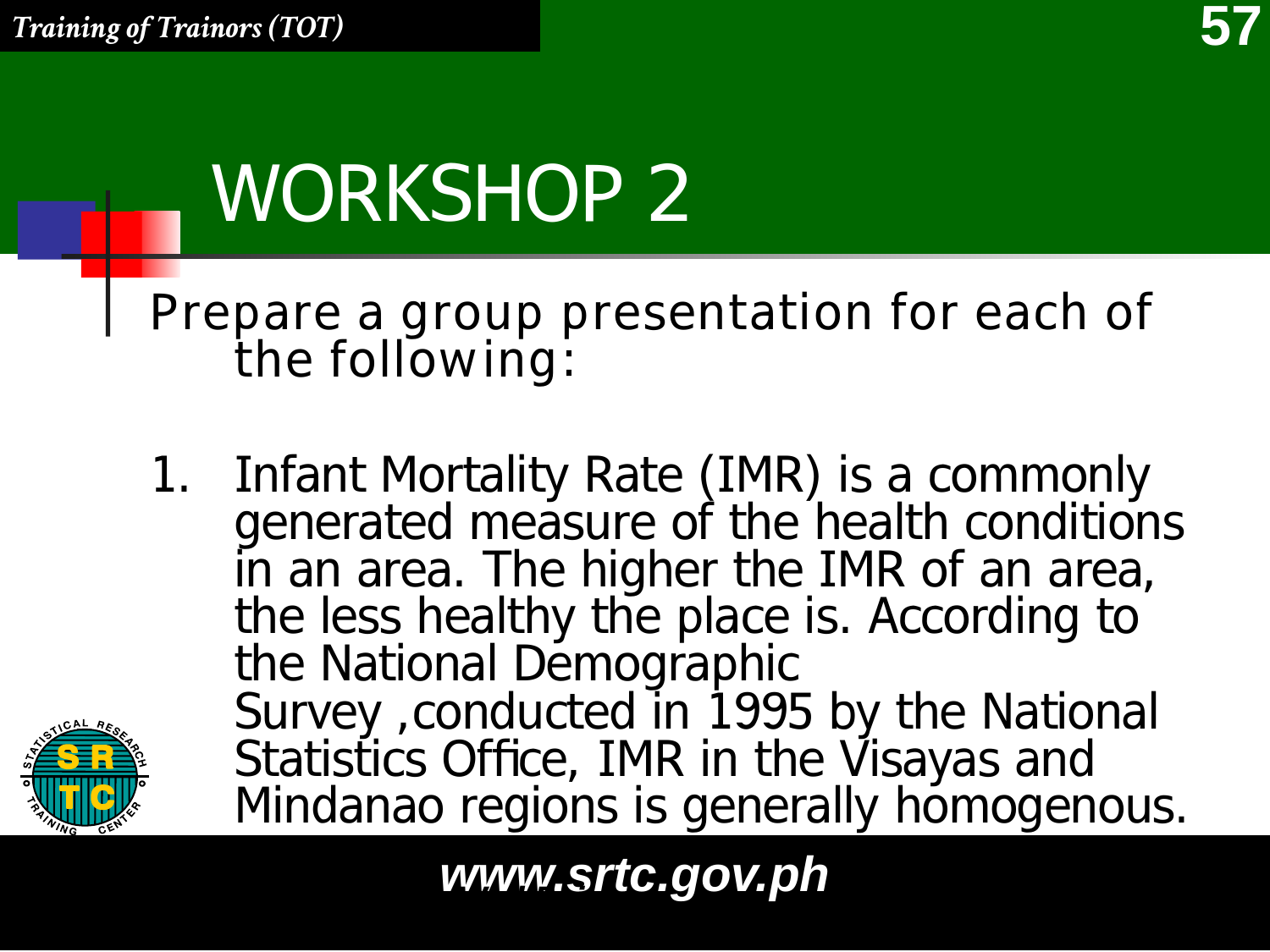

# WORKSHOP 2
Prepare a group presentation for each of the following:

Infant Mortality Rate (IMR) is a commonly generated measure of the health conditions in an area. The higher the IMR of an area, the less healthy the place is. According to the National Demographic Survey ,conducted in 1995 by the National Statistics Office, IMR in the Visayas and Mindanao regions is generally homogenous.